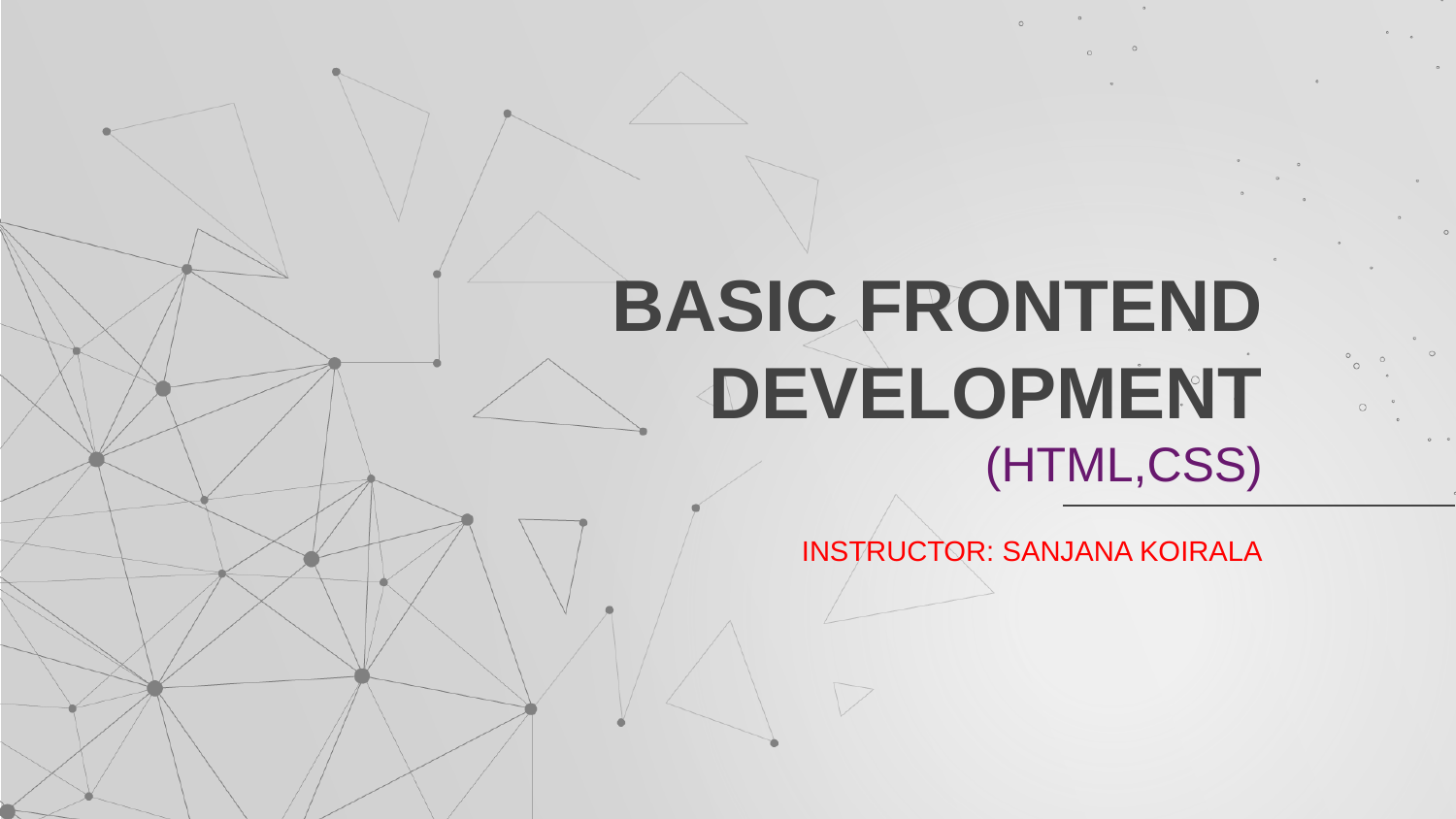

# BASIC FRONTEND
DEVELOPMENT
(HTML,CSS)
INSTRUCTOR: SANJANA KOIRALA